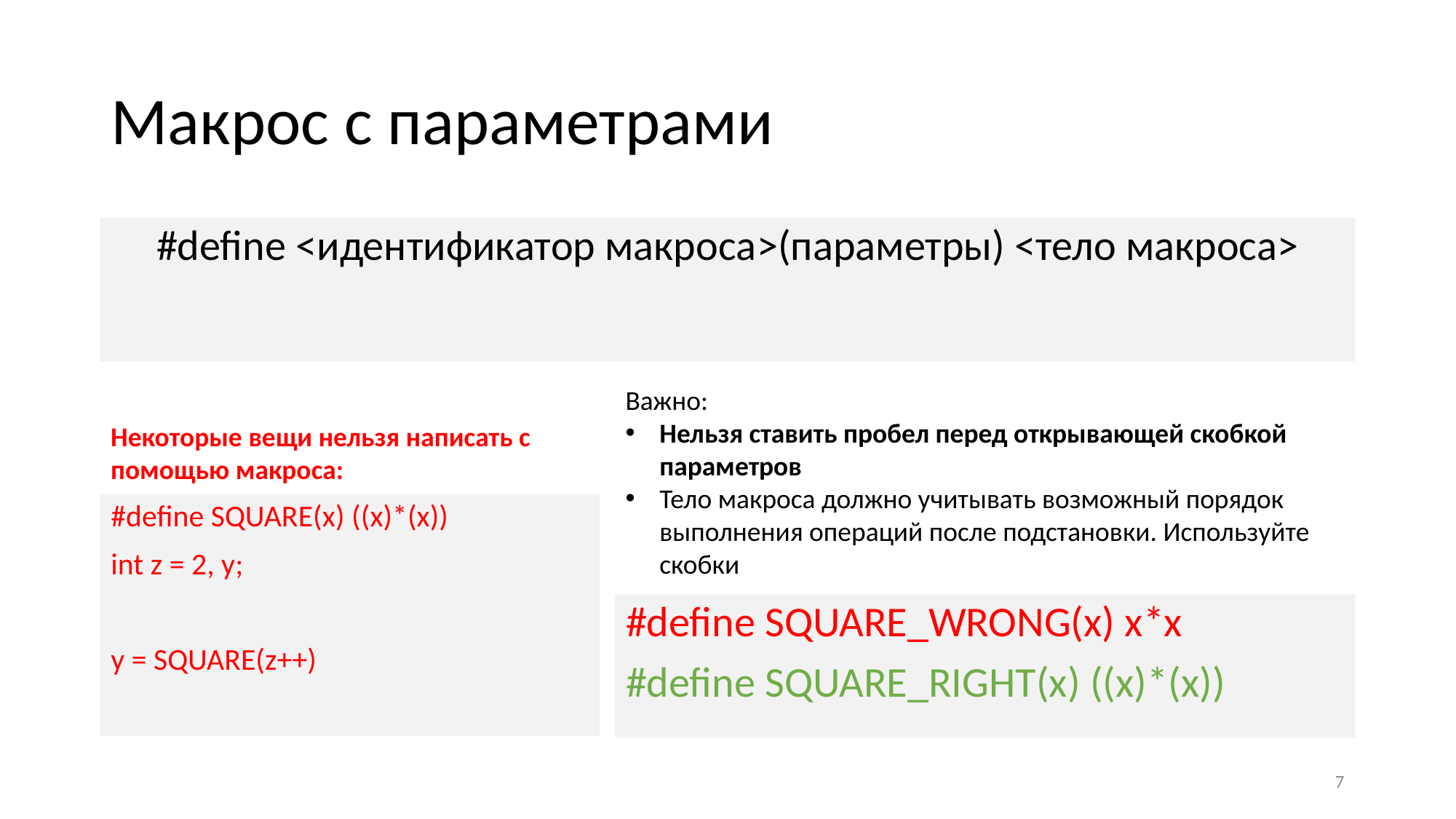

# Макрос с параметрами
#define <идентификатор макроса>(параметры) <тело макроса>
Важно:
Нельзя ставить пробел перед открывающей скобкой параметров
Тело макроса должно учитывать возможный порядок выполнения операций после подстановки. Используйте скобки
Некоторые вещи нельзя написать с помощью макроса:
#define SQUARE(x) ((x)*(x))
int z = 2, y;

y = SQUARE(z++)
#define SQUARE_WRONG(x) x*x
#define SQUARE_RIGHT(x) ((x)*(x))
7